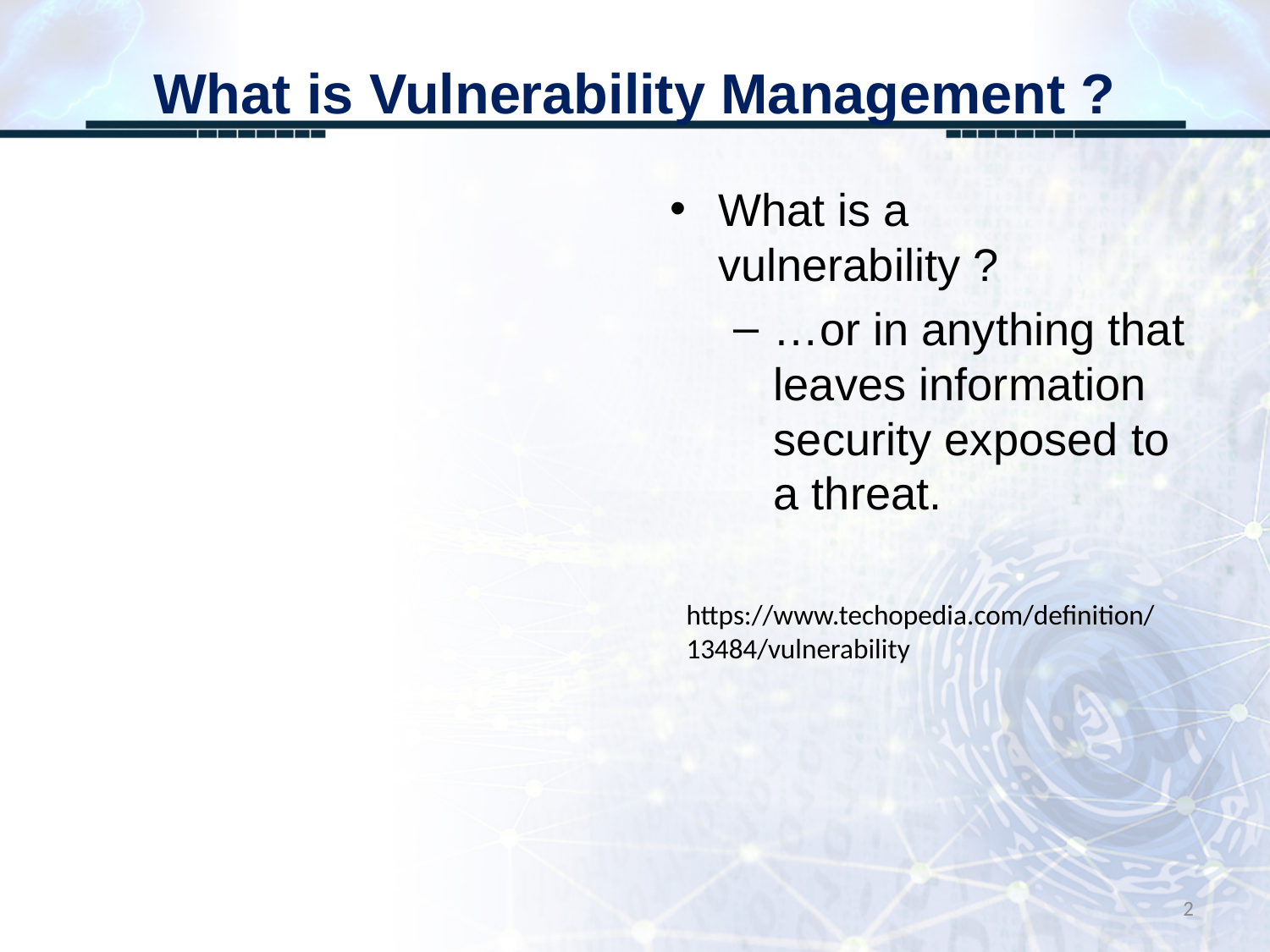

# What is Vulnerability Management ?
What is a vulnerability ?
…or in anything that leaves information security exposed to a threat.
https://www.techopedia.com/definition/13484/vulnerability
2